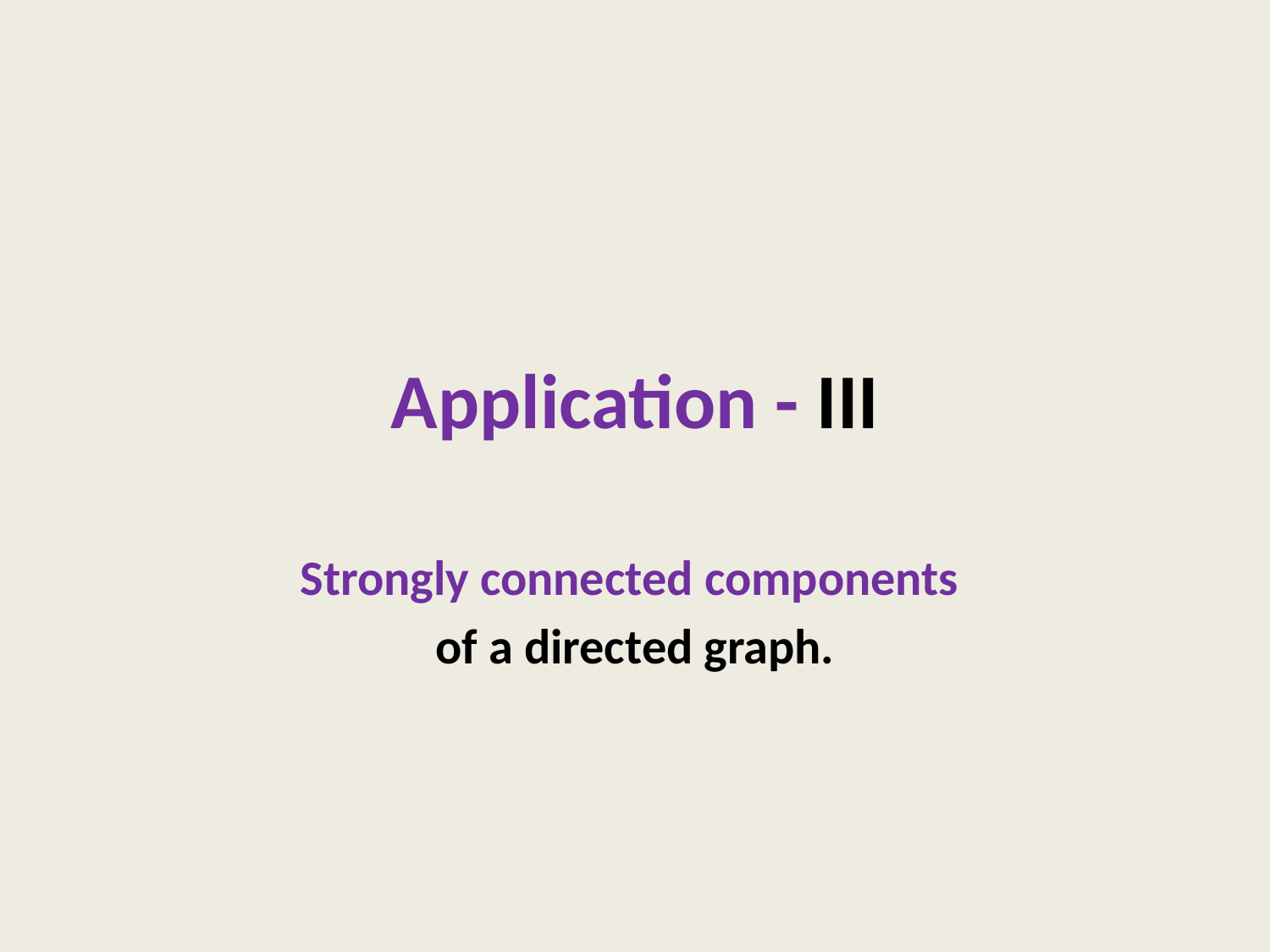

# Application - III
Strongly connected components
of a directed graph.